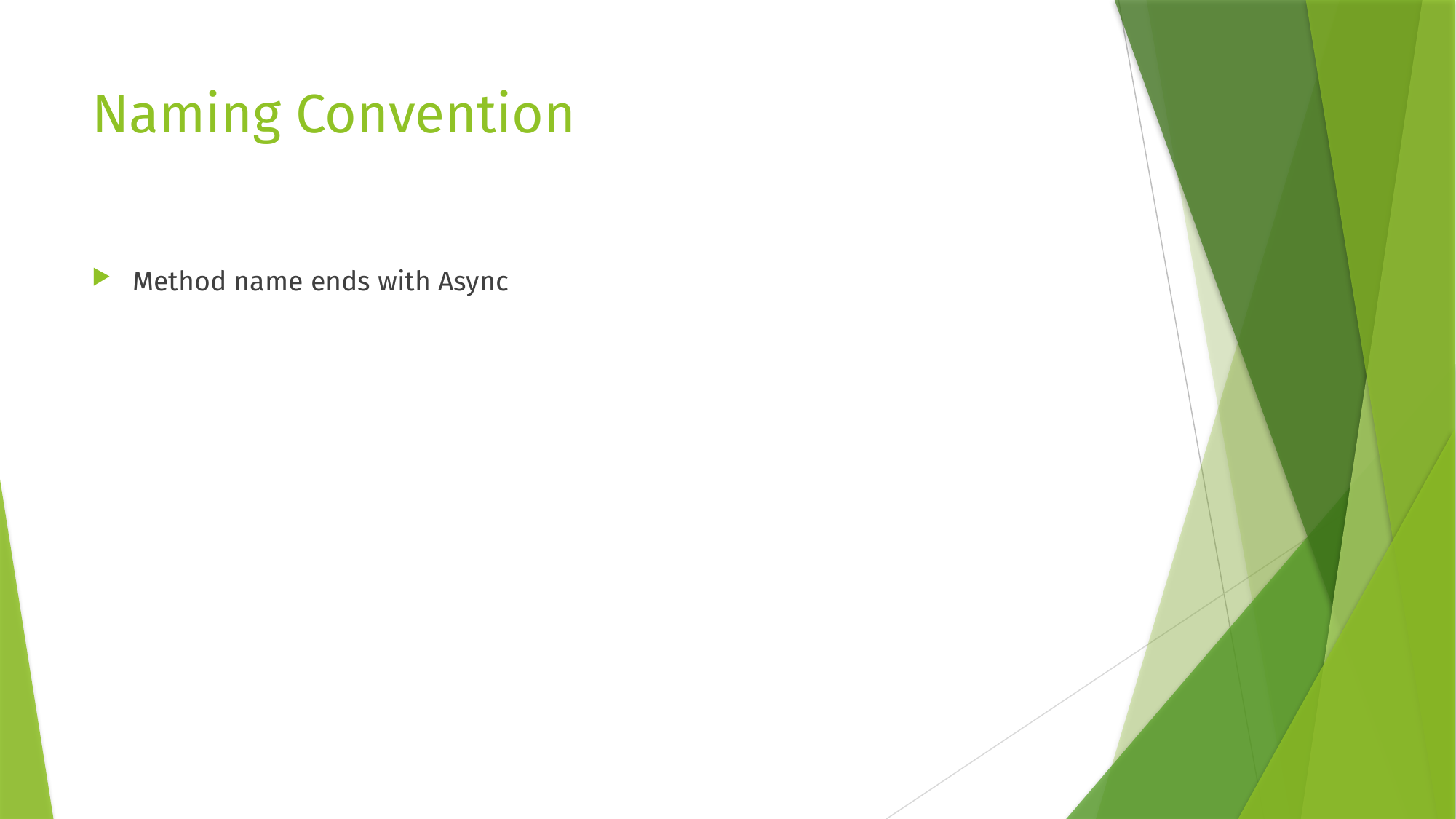

# Naming Convention
Method name ends with Async